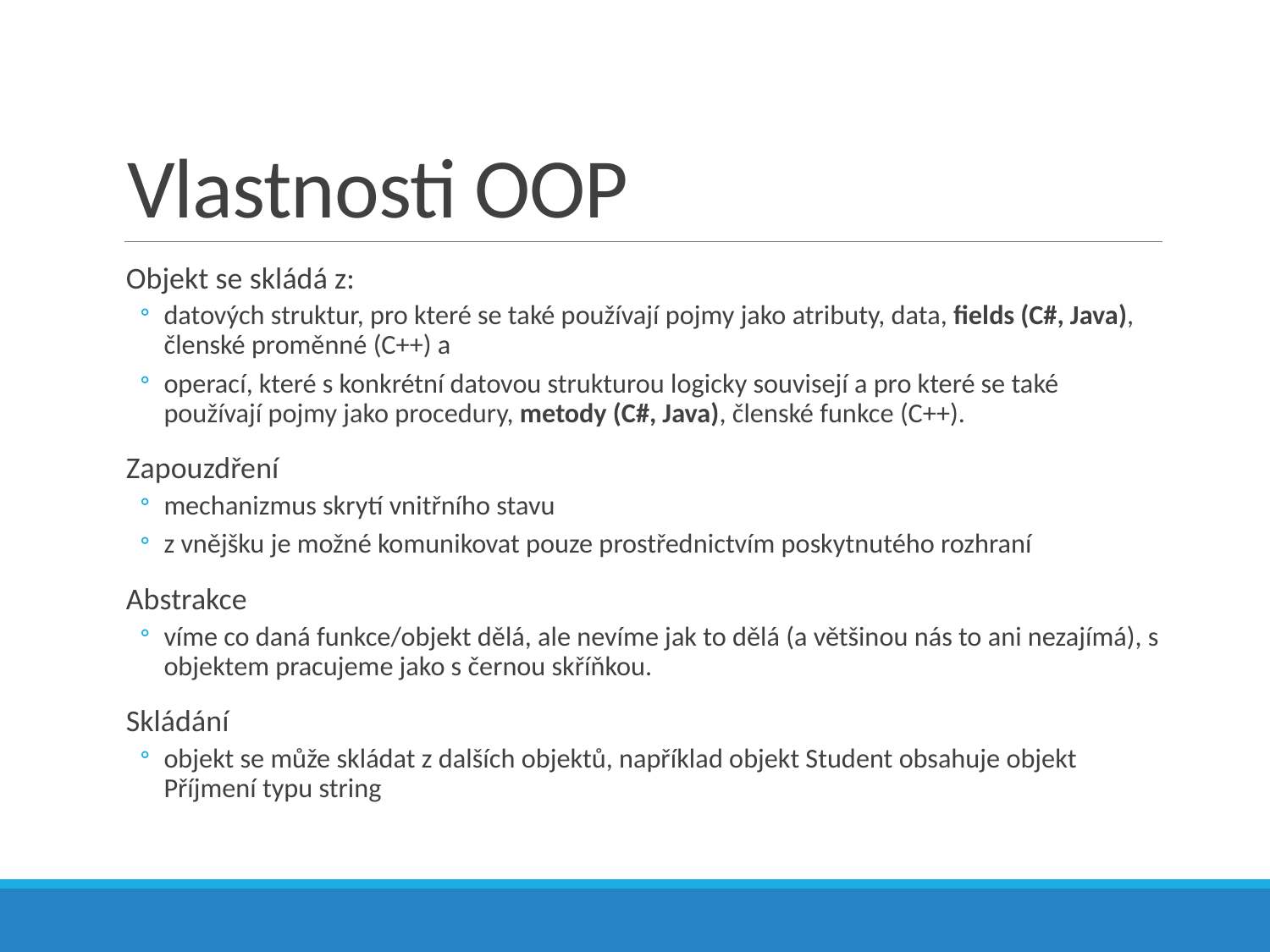

# Vlastnosti OOP
Objekt se skládá z:
datových struktur, pro které se také používají pojmy jako atributy, data, fields (C#, Java), členské proměnné (C++) a
operací, které s konkrétní datovou strukturou logicky souvisejí a pro které se také používají pojmy jako procedury, metody (C#, Java), členské funkce (C++).
Zapouzdření
mechanizmus skrytí vnitřního stavu
z vnějšku je možné komunikovat pouze prostřednictvím poskytnutého rozhraní
Abstrakce
víme co daná funkce/objekt dělá, ale nevíme jak to dělá (a většinou nás to ani nezajímá), s objektem pracujeme jako s černou skříňkou.
Skládání
objekt se může skládat z dalších objektů, například objekt Student obsahuje objekt Příjmení typu string